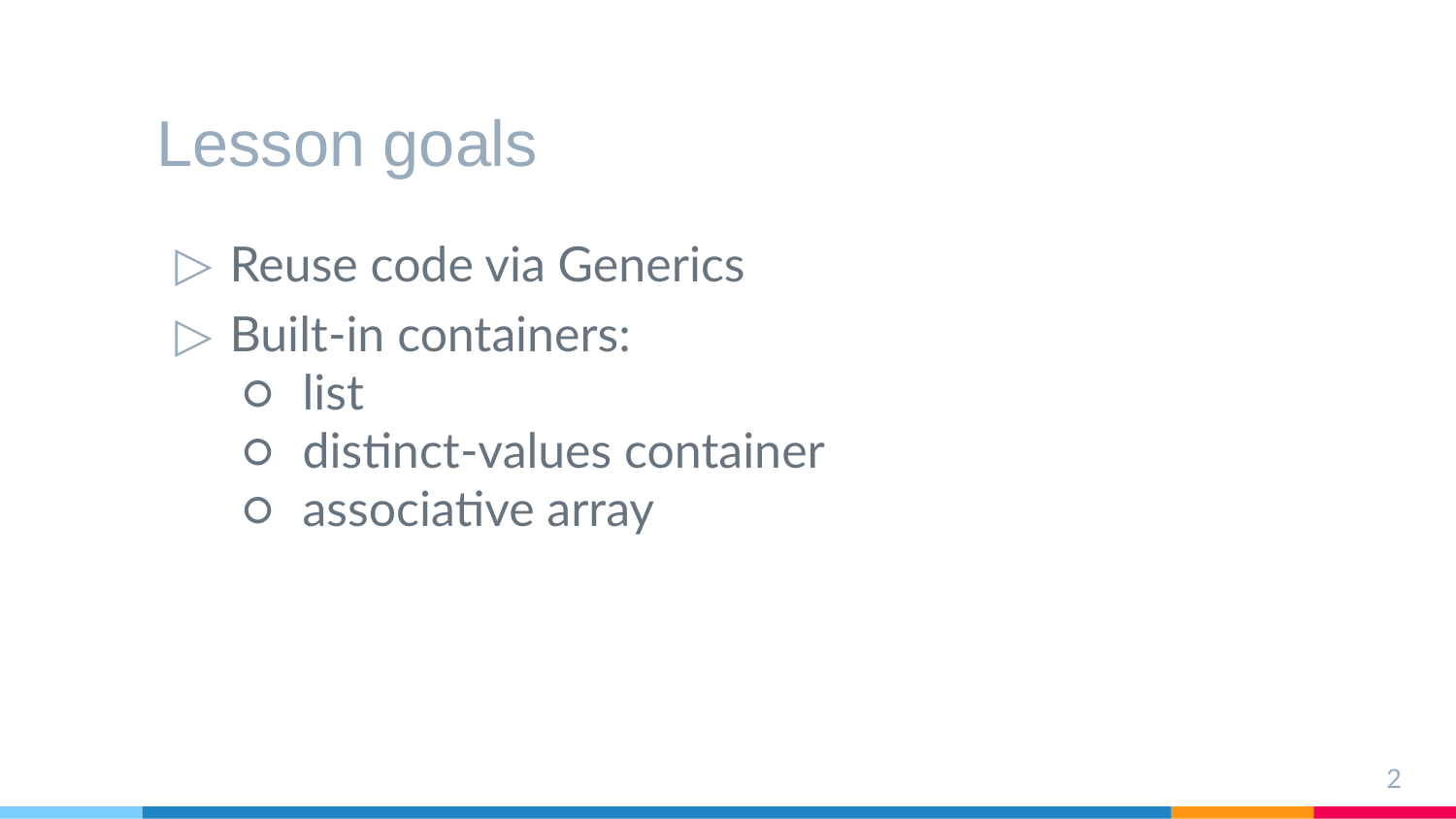

# Lesson goals
Reuse code via Generics
Built-in containers:
list
distinct-values container
associative array

2